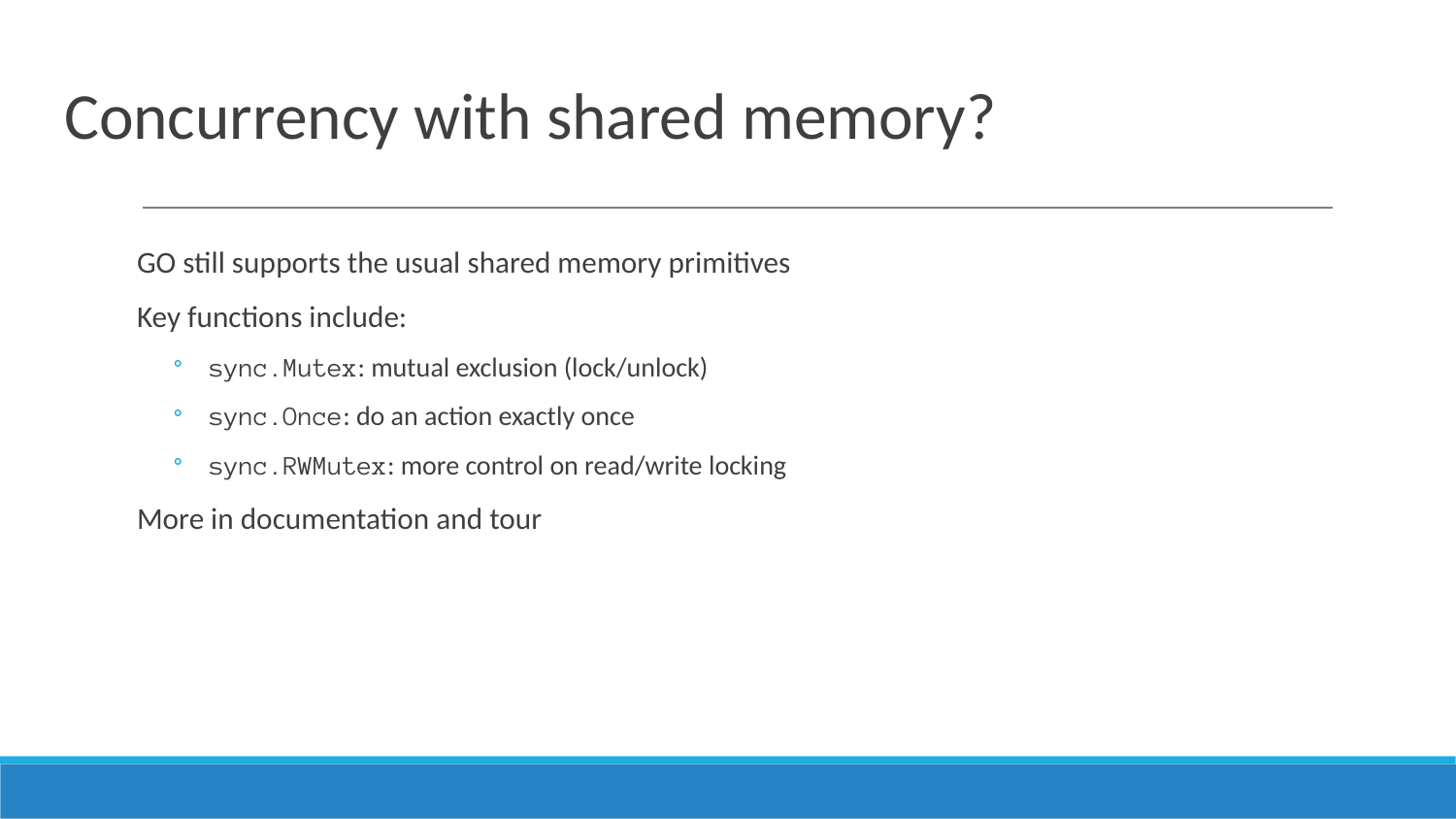

# Concurrency with shared memory?
GO still supports the usual shared memory primitives
Key functions include:
sync.Mutex: mutual exclusion (lock/unlock)
sync.Once: do an action exactly once
sync.RWMutex: more control on read/write locking
More in documentation and tour